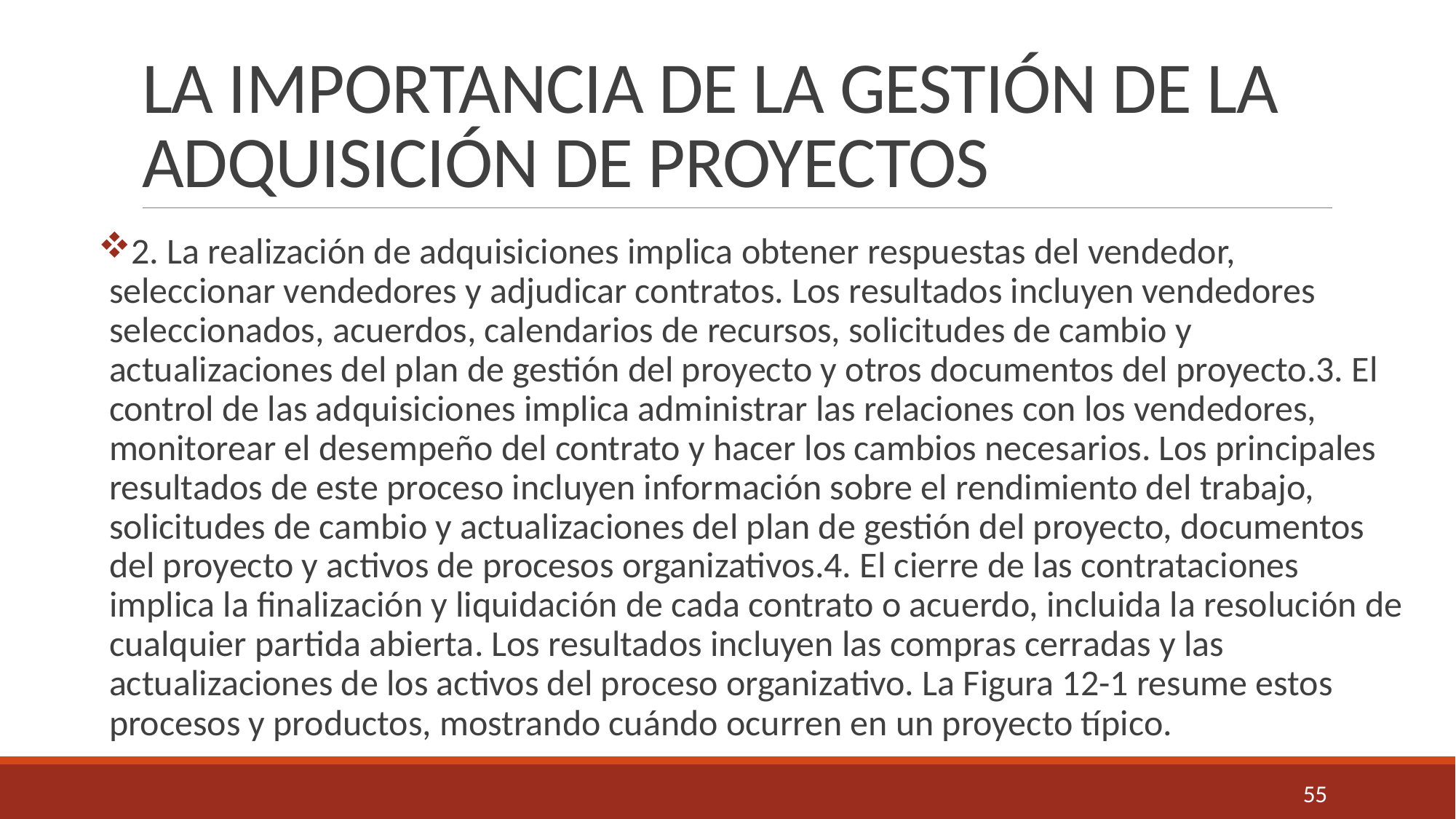

# LA IMPORTANCIA DE LA GESTIÓN DE LA ADQUISICIÓN DE PROYECTOS
2. La realización de adquisiciones implica obtener respuestas del vendedor, seleccionar vendedores y adjudicar contratos. Los resultados incluyen vendedores seleccionados, acuerdos, calendarios de recursos, solicitudes de cambio y actualizaciones del plan de gestión del proyecto y otros documentos del proyecto.3. El control de las adquisiciones implica administrar las relaciones con los vendedores, monitorear el desempeño del contrato y hacer los cambios necesarios. Los principales resultados de este proceso incluyen información sobre el rendimiento del trabajo, solicitudes de cambio y actualizaciones del plan de gestión del proyecto, documentos del proyecto y activos de procesos organizativos.4. El cierre de las contrataciones implica la finalización y liquidación de cada contrato o acuerdo, incluida la resolución de cualquier partida abierta. Los resultados incluyen las compras cerradas y las actualizaciones de los activos del proceso organizativo. La Figura 12-1 resume estos procesos y productos, mostrando cuándo ocurren en un proyecto típico.
55